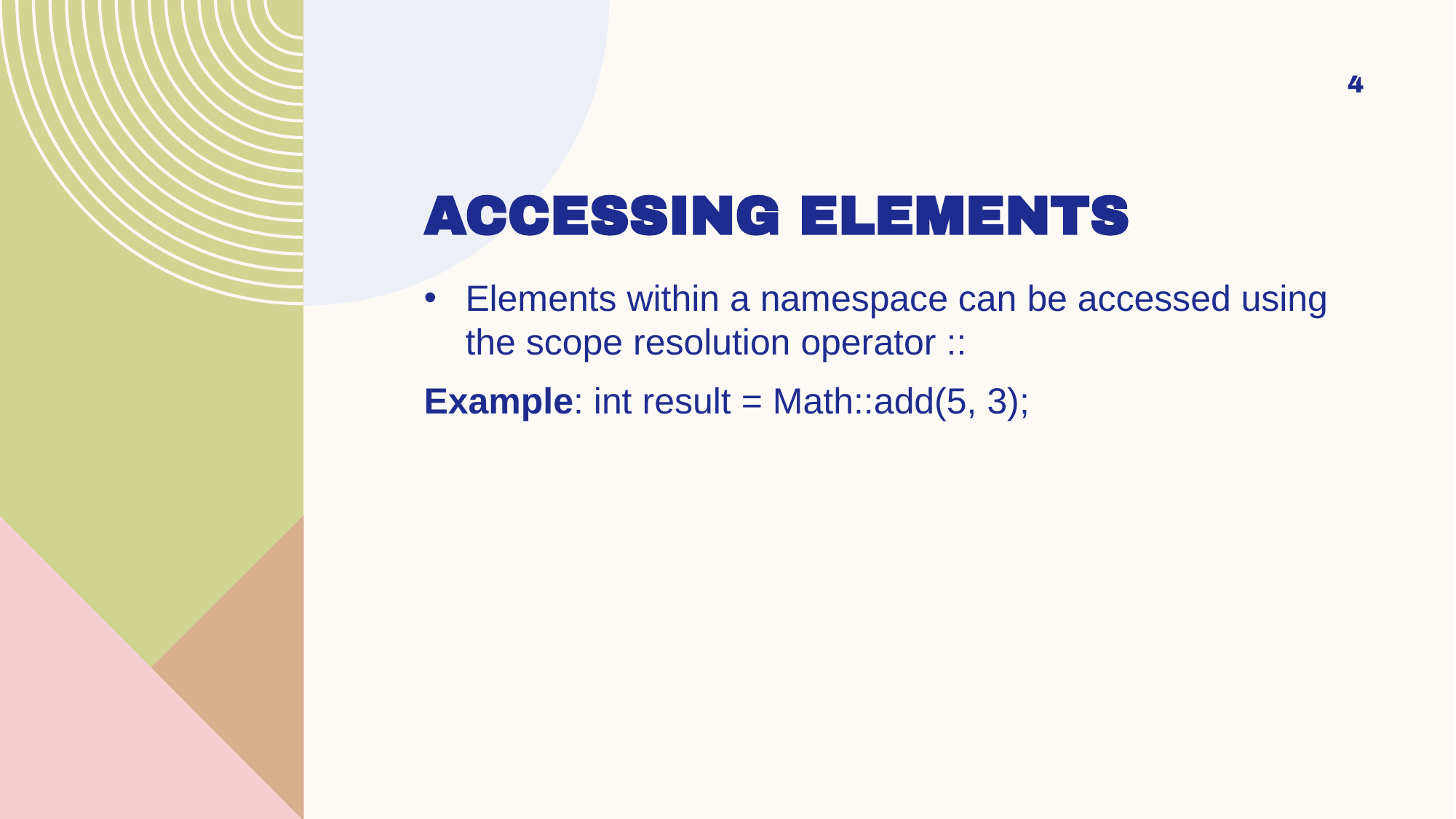

4
# Accessing Elements
Elements within a namespace can be accessed using the scope resolution operator ::
Example: int result = Math::add(5, 3);